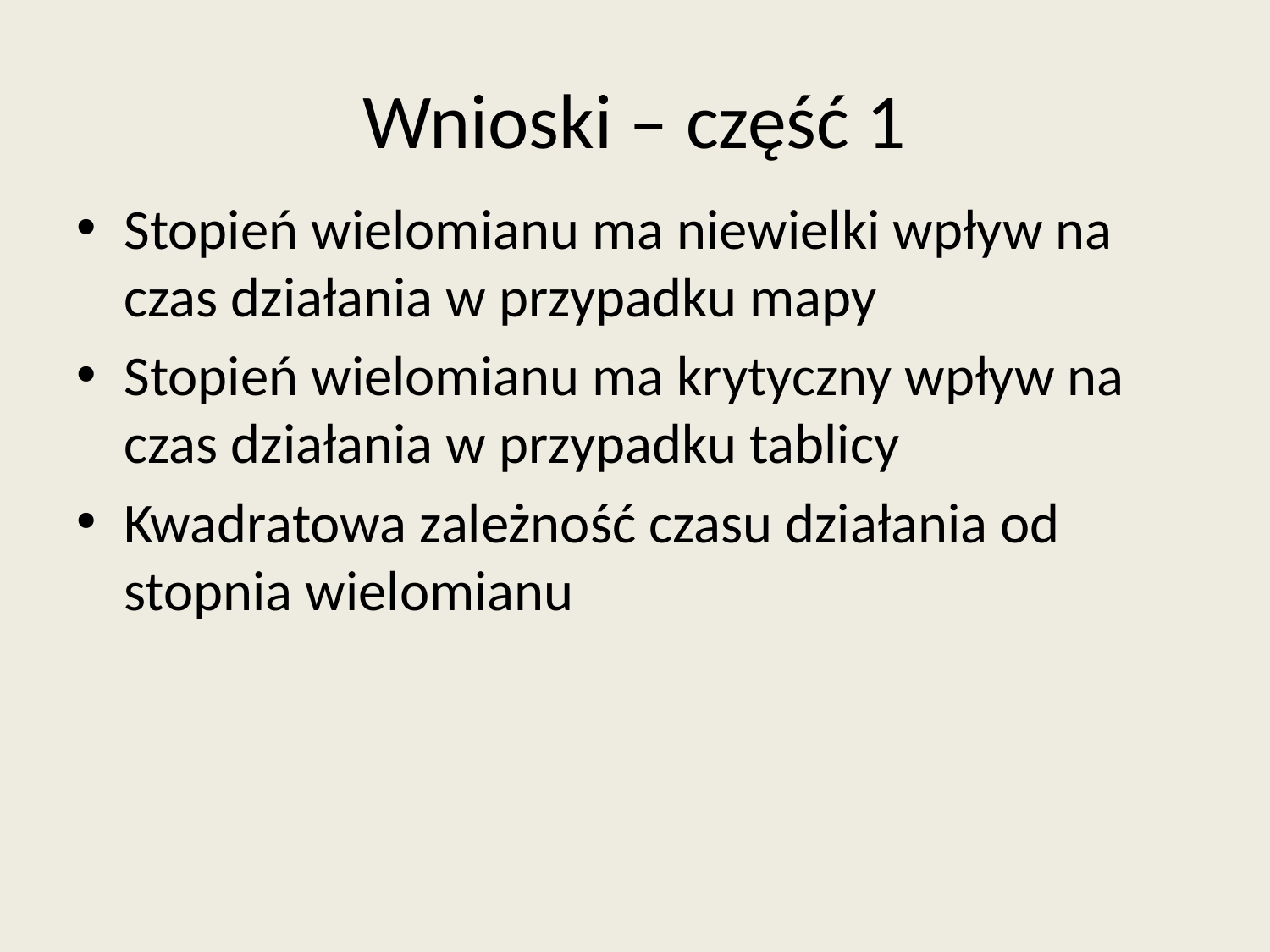

# Wnioski – część 1
Stopień wielomianu ma niewielki wpływ na czas działania w przypadku mapy
Stopień wielomianu ma krytyczny wpływ na czas działania w przypadku tablicy
Kwadratowa zależność czasu działania od stopnia wielomianu